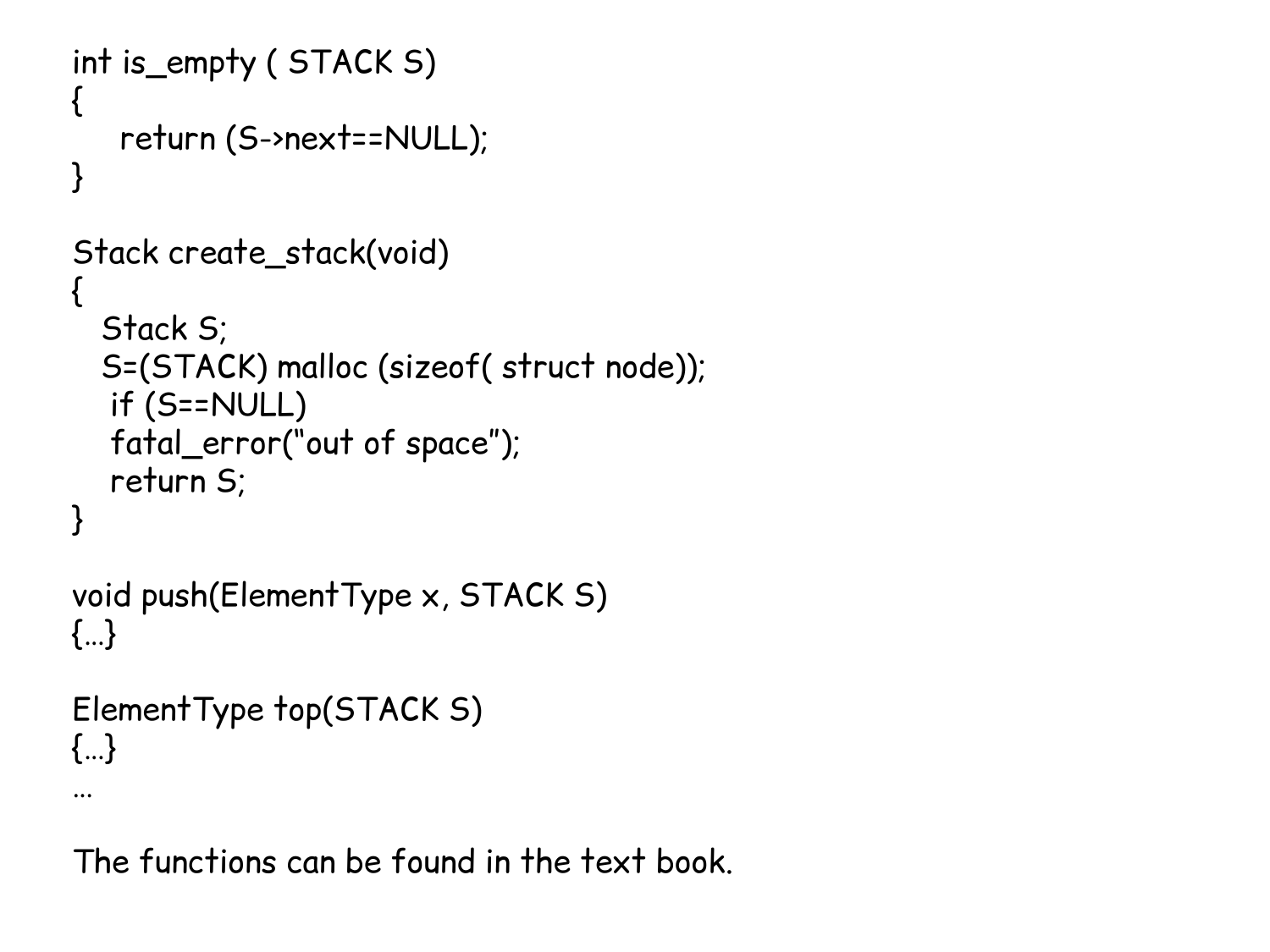

int is_empty ( STACK S)
{
     return (S->next==NULL);
}

Stack create_stack(void)
{
   Stack S;
   S=(STACK) malloc (sizeof( struct node));
    if (S==NULL)
    fatal_error(“out of space”);
    return S;
}

void push(ElementType x, STACK S)
{…}

ElementType top(STACK S)
{…}
…

The functions can be found in the text book.